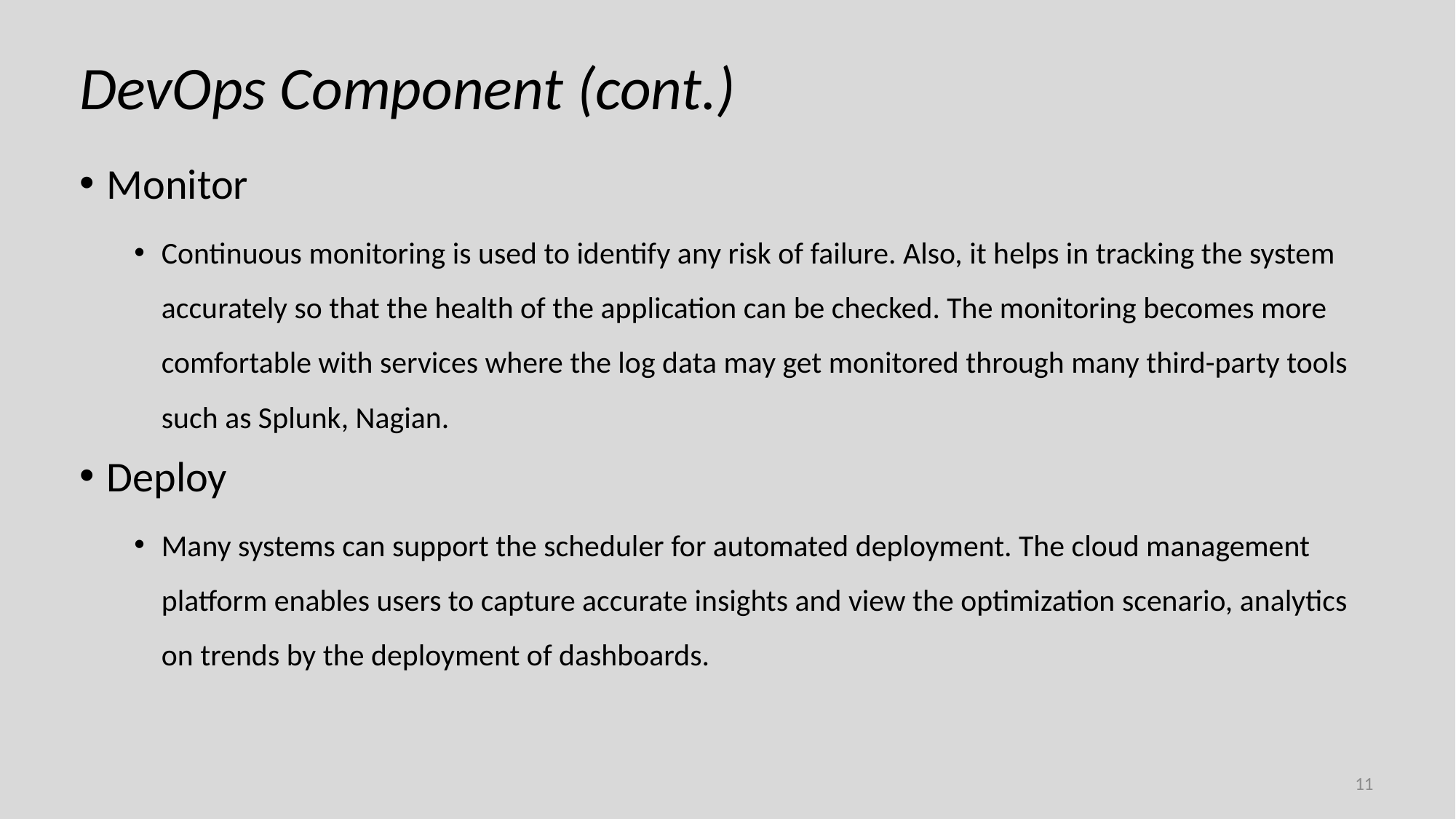

# DevOps Component (cont.)
Monitor
Continuous monitoring is used to identify any risk of failure. Also, it helps in tracking the system accurately so that the health of the application can be checked. The monitoring becomes more comfortable with services where the log data may get monitored through many third-party tools such as Splunk, Nagian.
Deploy
Many systems can support the scheduler for automated deployment. The cloud management platform enables users to capture accurate insights and view the optimization scenario, analytics on trends by the deployment of dashboards.
11